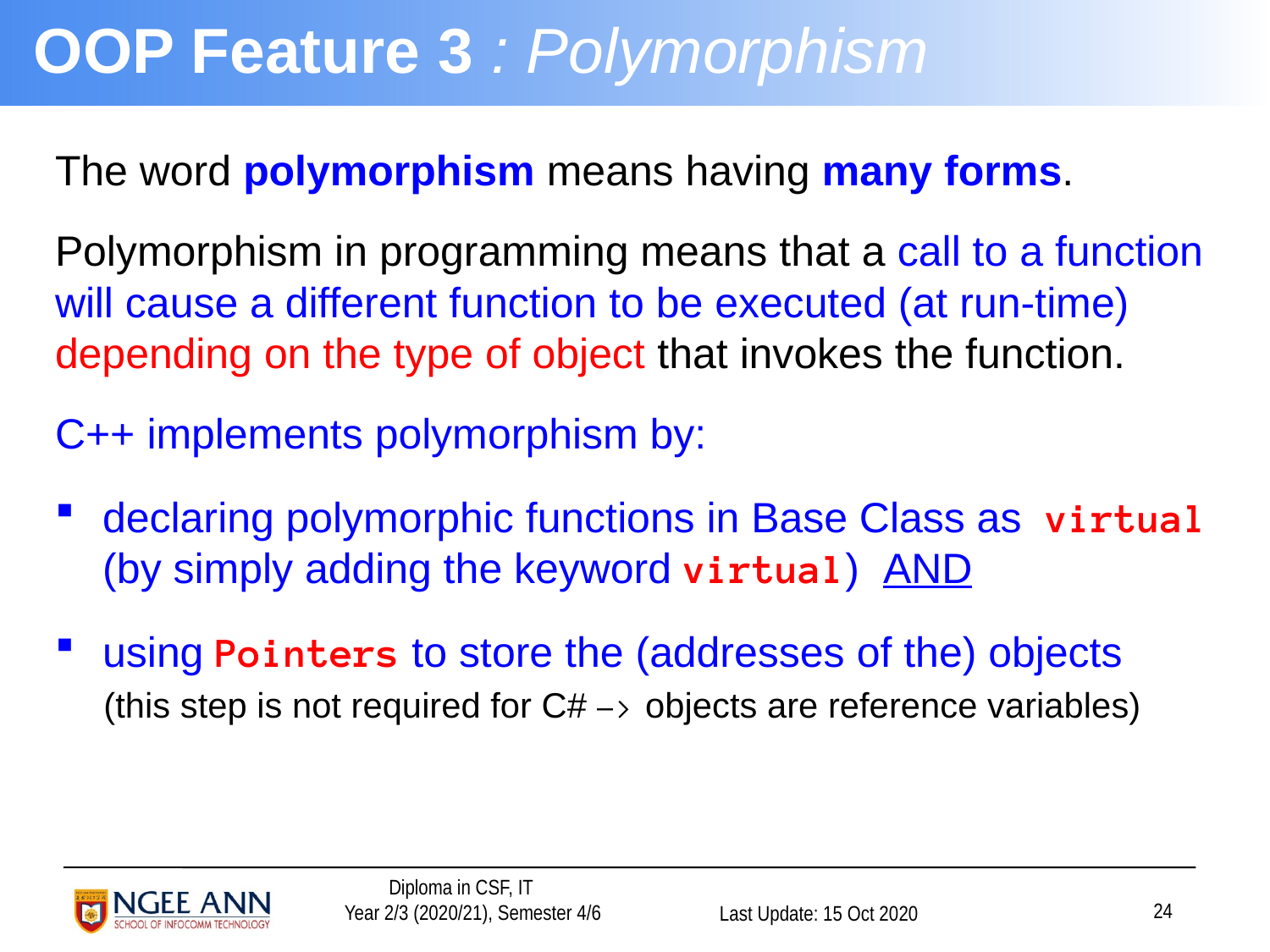

# OOP Feature 3 : Polymorphism
The word polymorphism means having many forms.

Polymorphism in programming means that a call to a function will cause a different function to be executed (at run-time) depending on the type of object that invokes the function.

C++ implements polymorphism by:

declaring polymorphic functions in Base Class as  virtual  (by simply adding the keyword virtual)  AND

using Pointers to store the (addresses of the) objects
     (this step is not required for C# -> objects are reference variables)